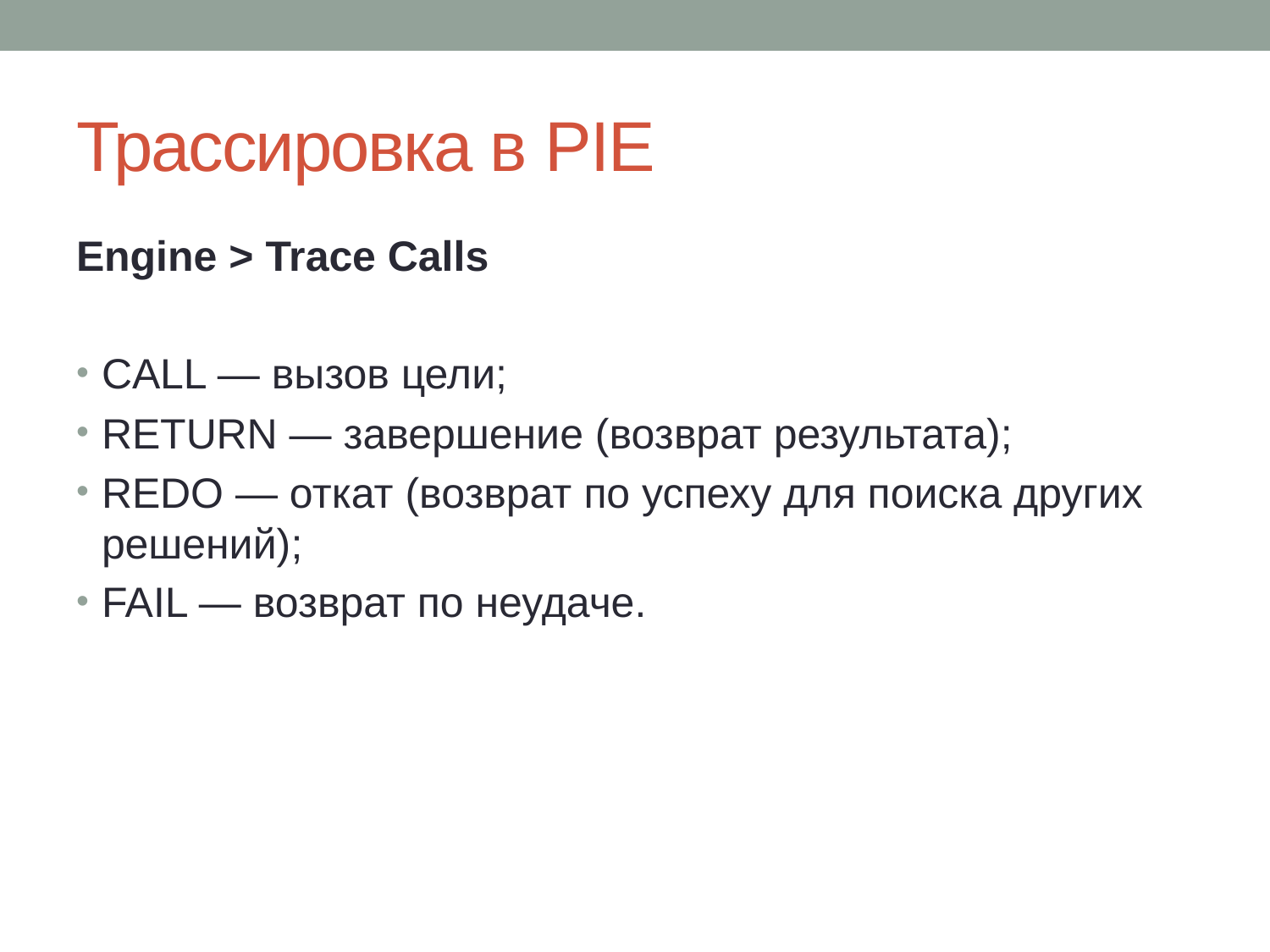

# Трассировка в PIE
Engine > Trace Calls

CALL — вызов цели;
RETURN — завершение (возврат результата);
REDO — откат (возврат по успеху для поиска других решений);
FAIL — возврат по неудаче.